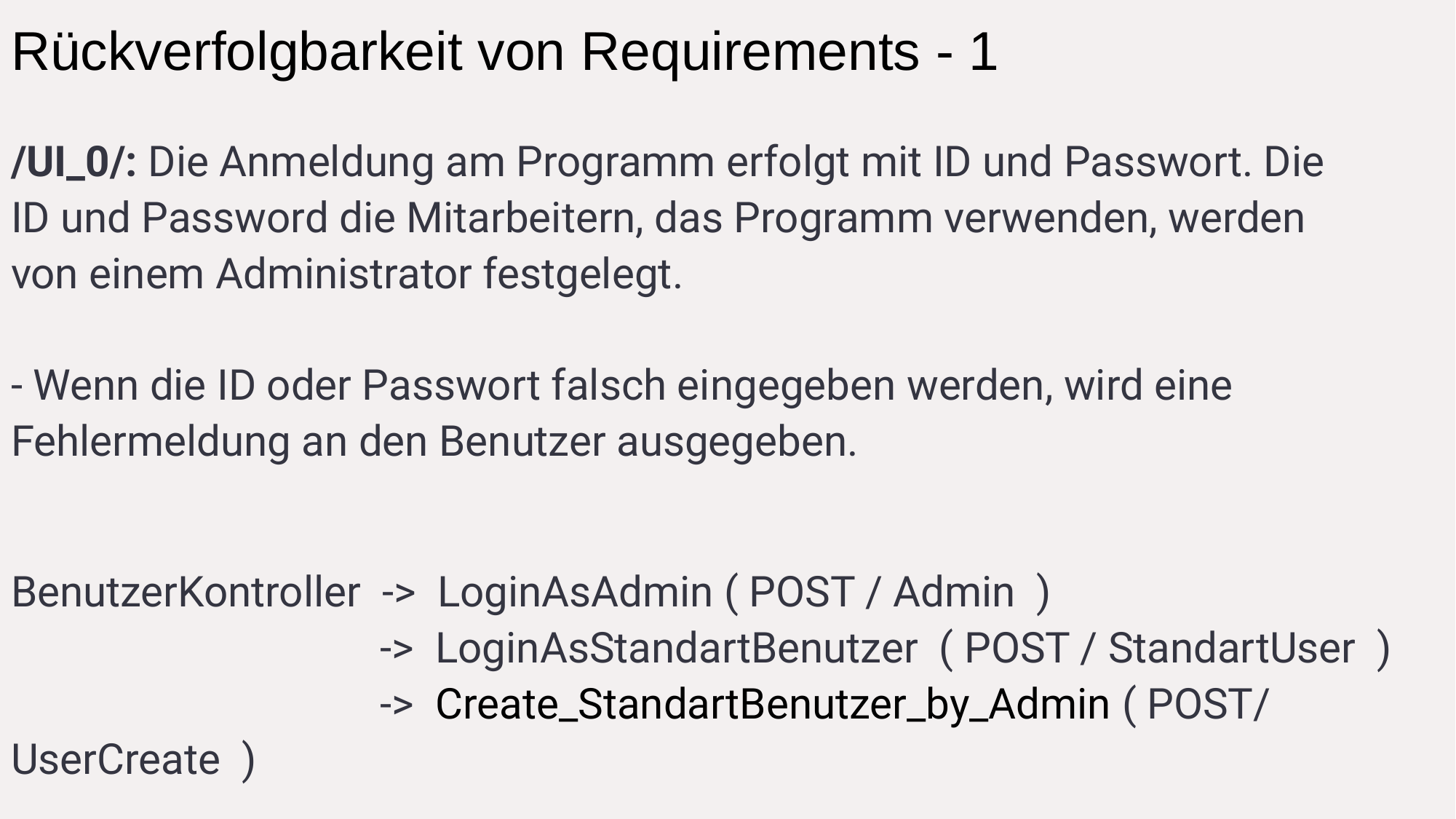

# Rückverfolgbarkeit von Requirements - 1
/UI_0/: Die Anmeldung am Programm erfolgt mit ID und Passwort. Die
ID und Password die Mitarbeitern, das Programm verwenden, werden
von einem Administrator festgelegt.

- Wenn die ID oder Passwort falsch eingegeben werden, wird eine
Fehlermeldung an den Benutzer ausgegeben.

BenutzerKontroller  ->  LoginAsAdmin ( POST / Admin  )
         	 		    ->  LoginAsStandartBenutzer  ( POST / StandartUser  )
          			    ->  Create_StandartBenutzer_by_Admin ( POST/ UserCreate  )